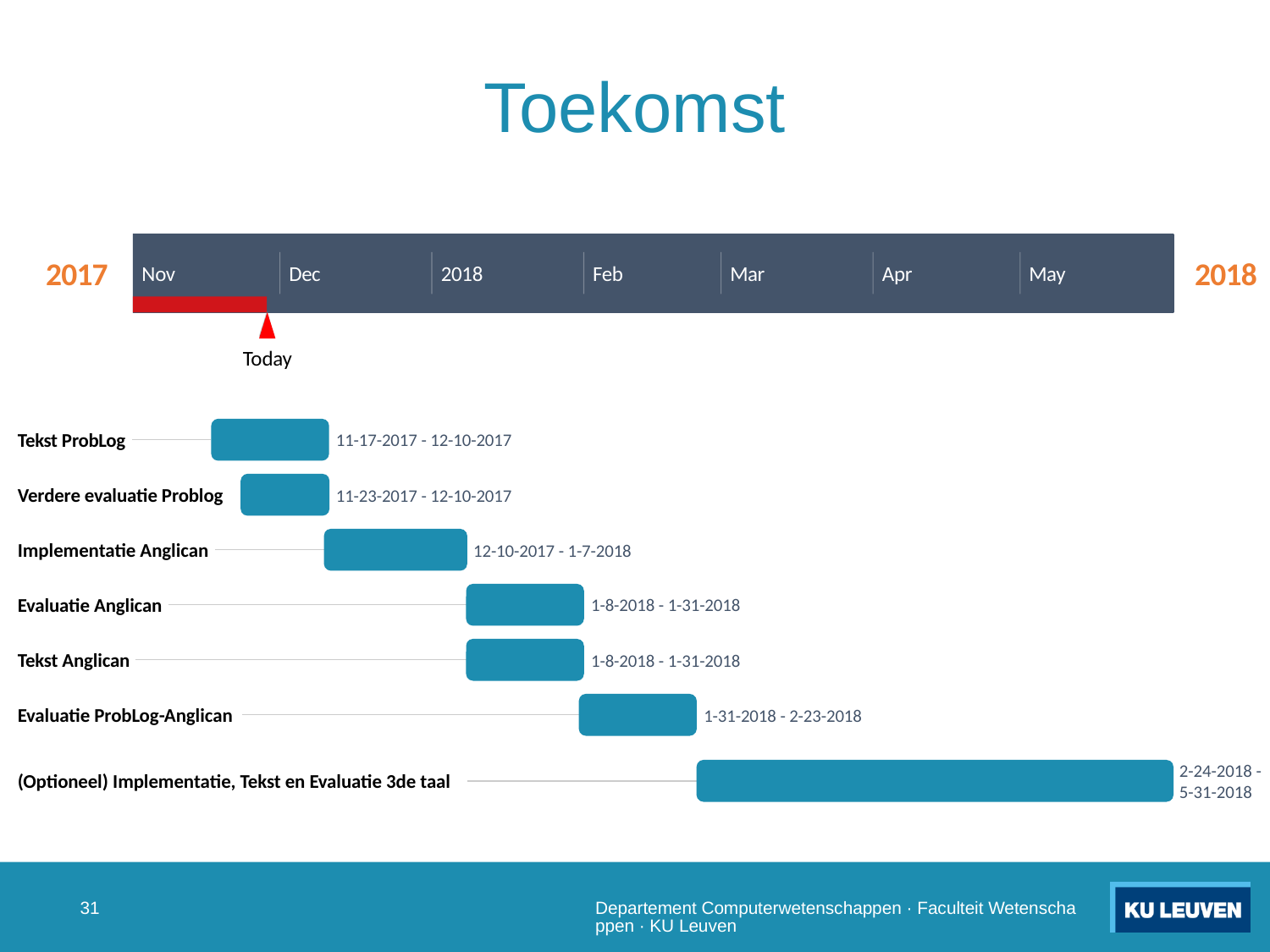

Toekomst

2017
2018
Nov
Dec
2018
Feb
Mar
Apr
May

Today

Tekst ProbLog
11-17-2017 - 12-10-2017

Verdere evaluatie Problog
11-23-2017 - 12-10-2017

Implementatie Anglican
12-10-2017 - 1-7-2018

Evaluatie Anglican
1-8-2018 - 1-31-2018

Tekst Anglican
1-8-2018 - 1-31-2018

Evaluatie ProbLog-Anglican
1-31-2018 - 2-23-2018
2-24-2018 - 5-31-2018

(Optioneel) Implementatie, Tekst en Evaluatie 3de taal
24 days

18 days

29 days

24 days

24 days

24 days

97 days

31
Departement Computerwetenschappen · Faculteit Wetenschappen · KU Leuven